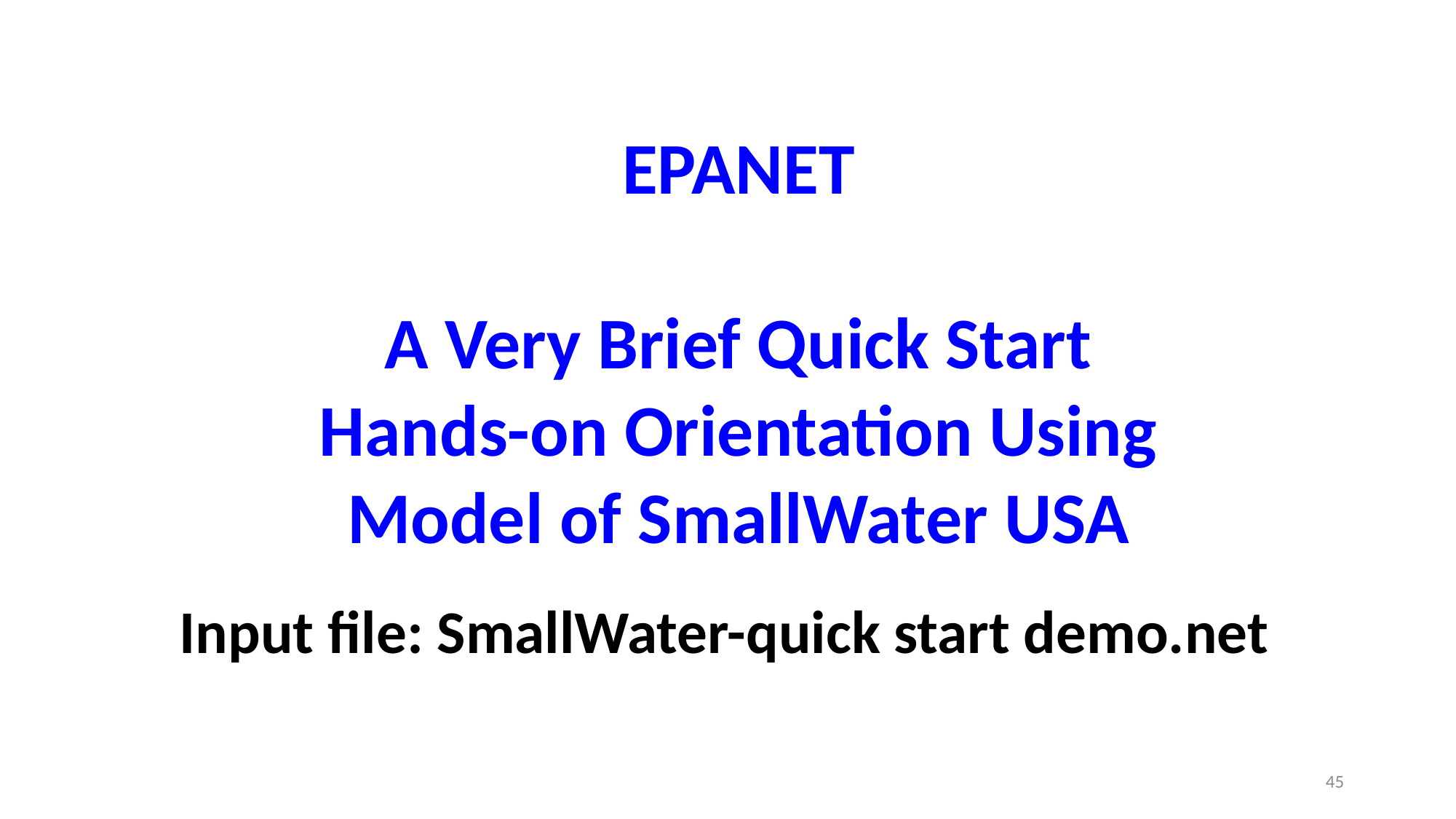

EPANET

A Very Brief Quick Start Hands-on Orientation Using Model of SmallWater USA

Input file: SmallWater-quick start demo.net
45